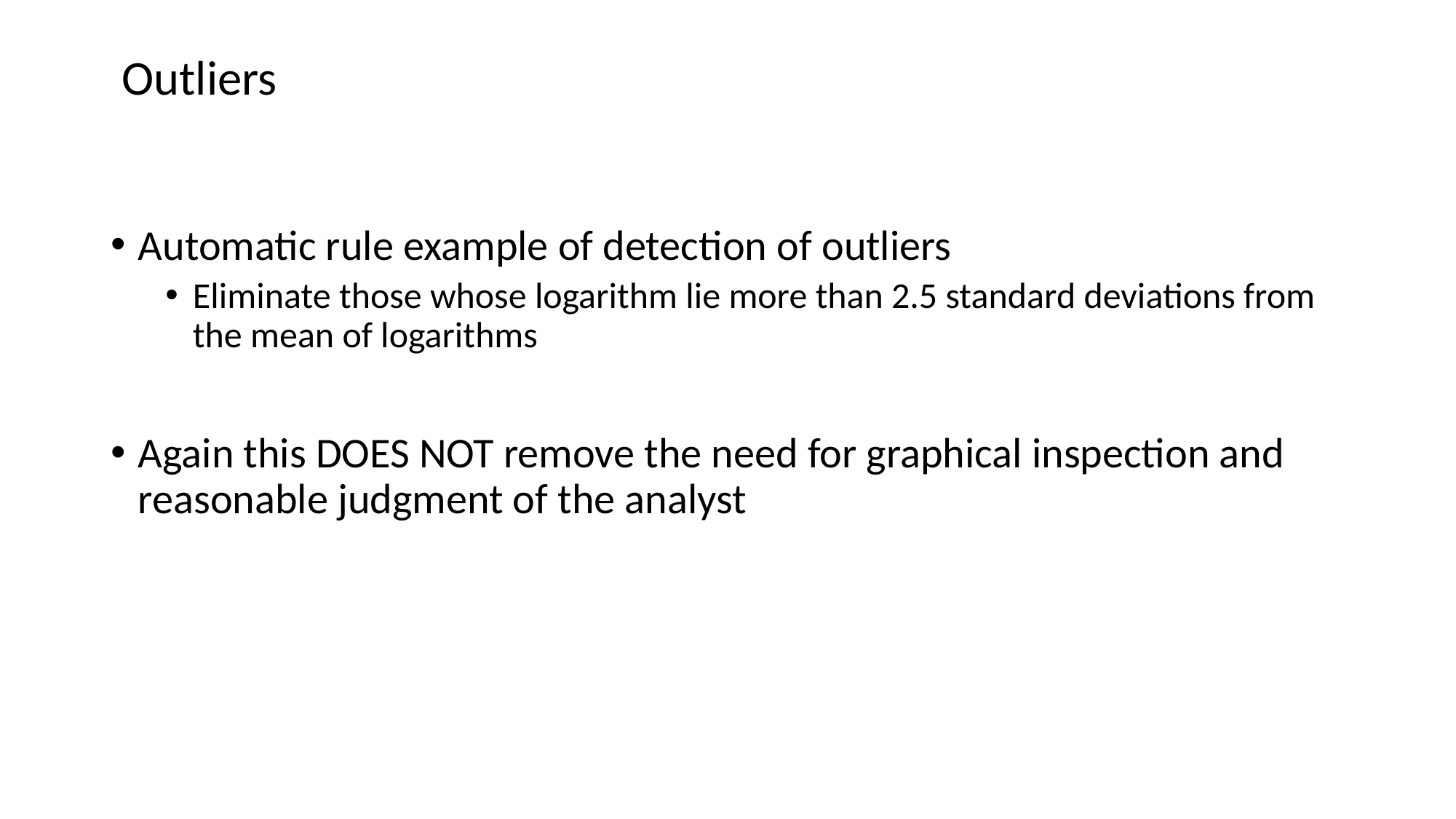

# Outliers
Automatic rule example of detection of outliers
Eliminate those whose logarithm lie more than 2.5 standard deviations from the mean of logarithms

Again this DOES NOT remove the need for graphical inspection and reasonable judgment of the analyst